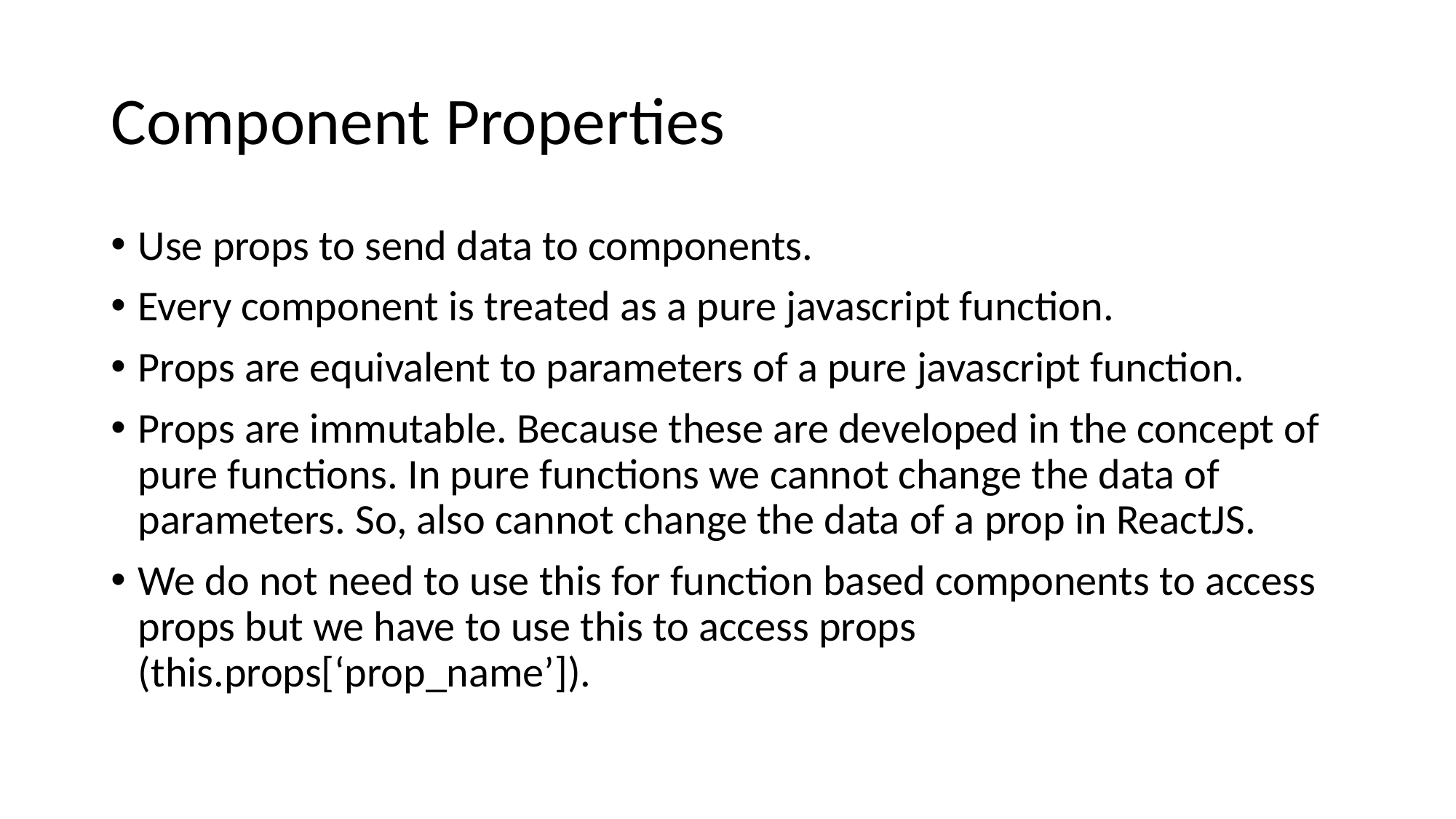

# Component Properties
Use props to send data to components.
Every component is treated as a pure javascript function.
Props are equivalent to parameters of a pure javascript function.
Props are immutable. Because these are developed in the concept of pure functions. In pure functions we cannot change the data of parameters. So, also cannot change the data of a prop in ReactJS.
We do not need to use this for function based components to access props but we have to use this to access props (this.props[‘prop_name’]).